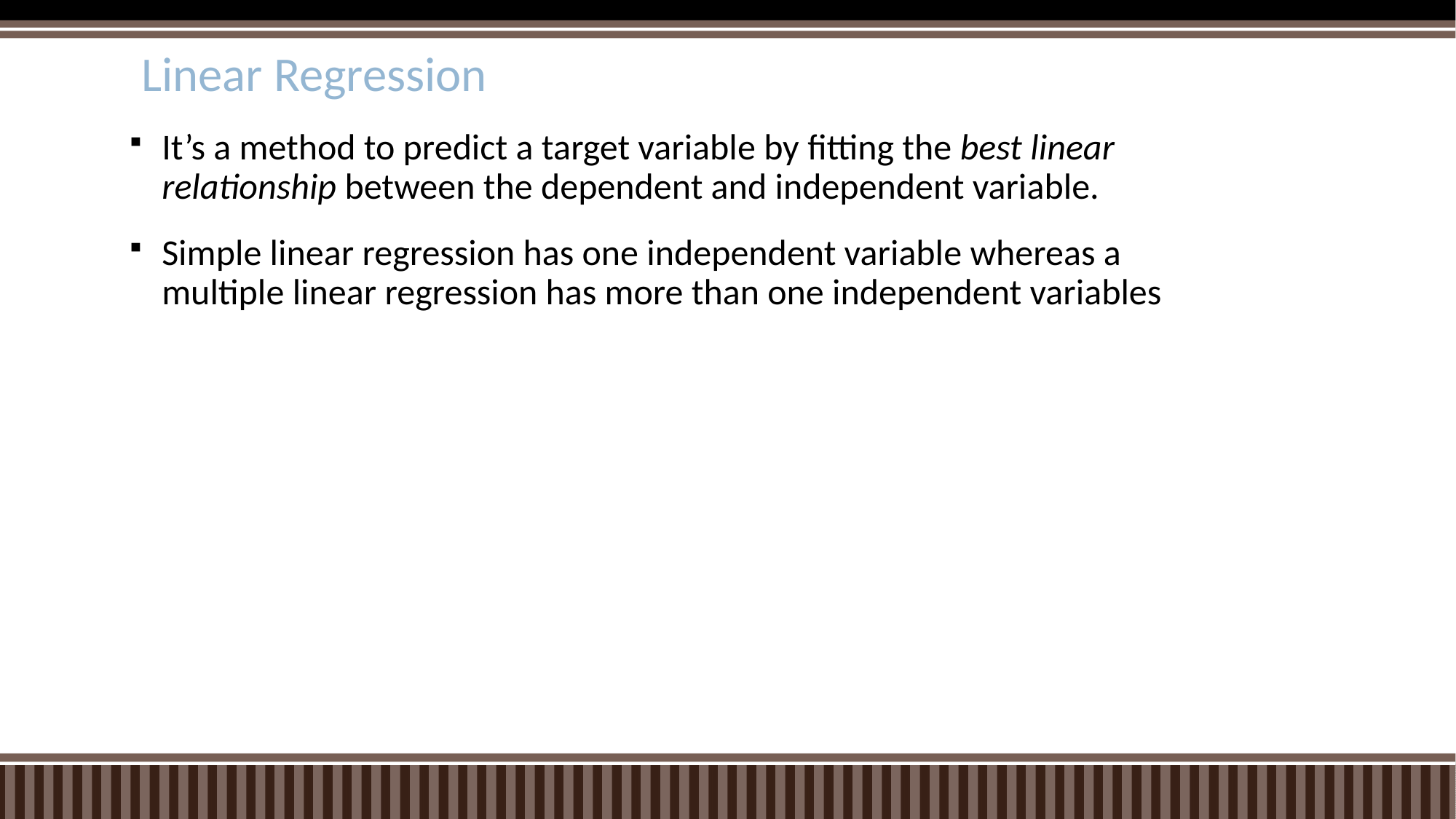

# Linear Regression
It’s a method to predict a target variable by fitting the best linear relationship between the dependent and independent variable.
Simple linear regression has one independent variable whereas a multiple linear regression has more than one independent variables